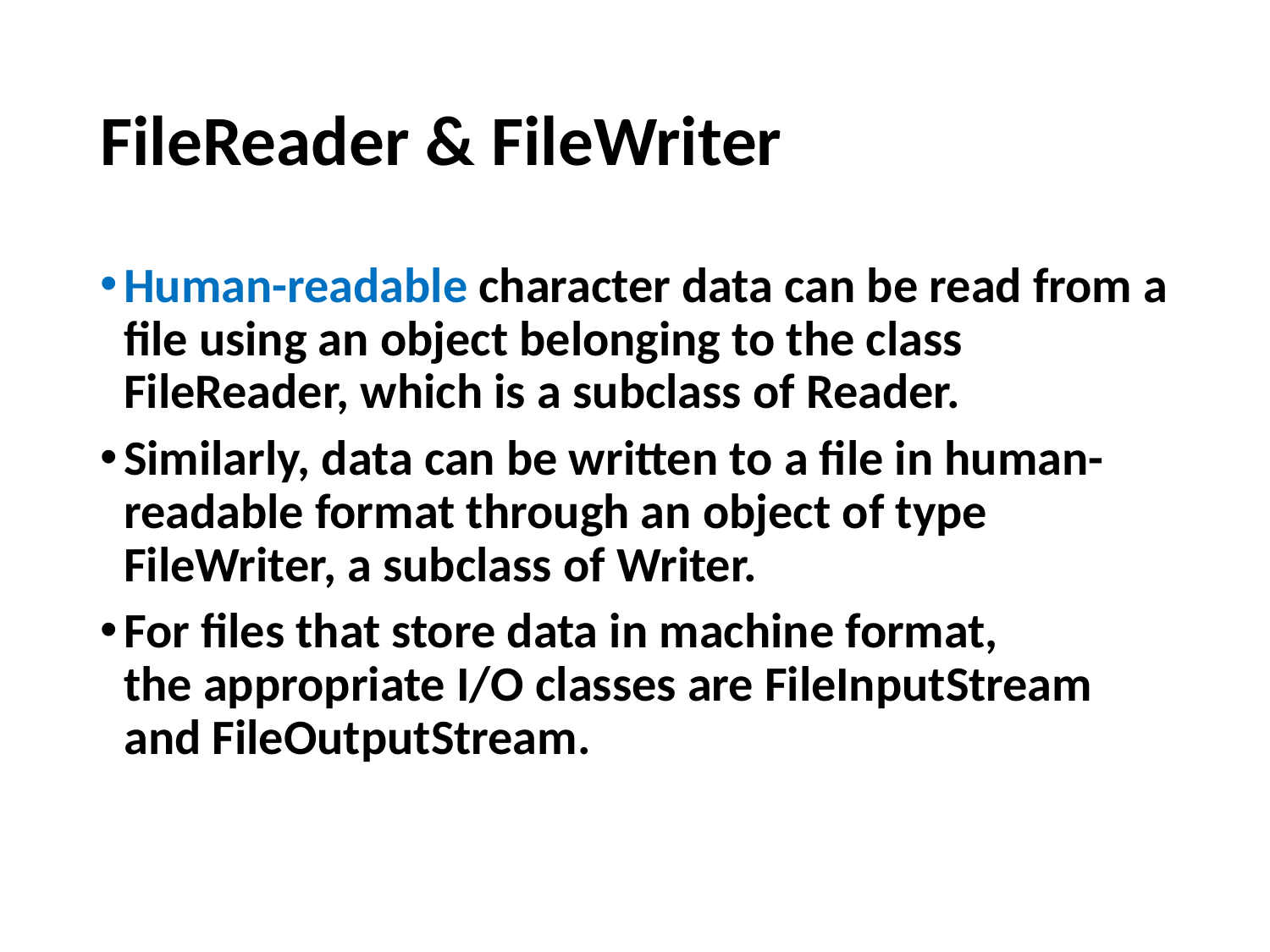

# FileReader & FileWriter
Human-readable character data can be read from a file using an object belonging to the class FileReader, which is a subclass of Reader.
Similarly, data can be written to a file in human-readable format through an object of type FileWriter, a subclass of Writer.
For files that store data in machine format,
the appropriate I/O classes are FileInputStream and FileOutputStream.